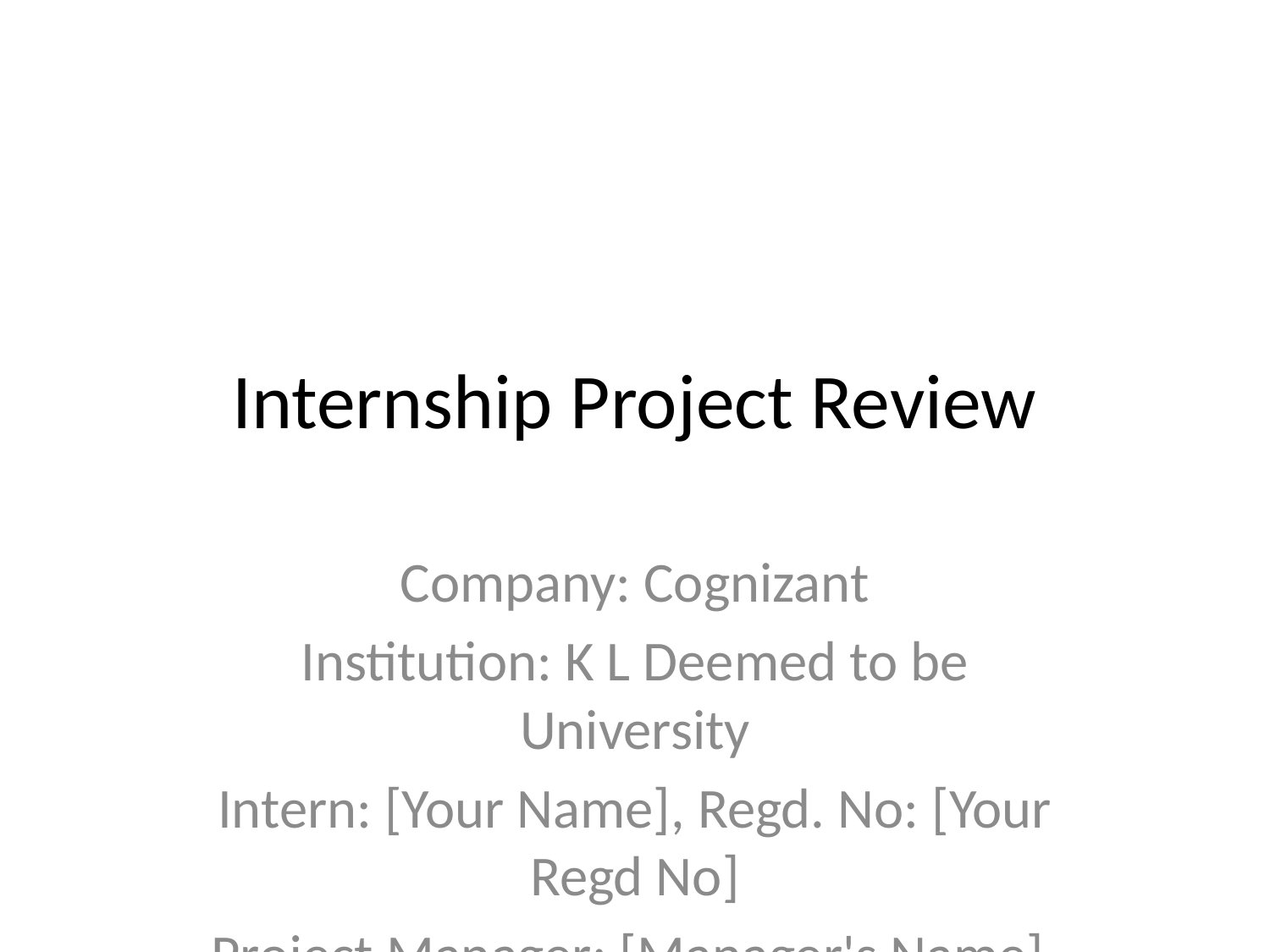

# Internship Project Review
Company: Cognizant
Institution: K L Deemed to be University
Intern: [Your Name], Regd. No: [Your Regd No]
Project Manager: [Manager's Name], Designation: [Manager's Designation]